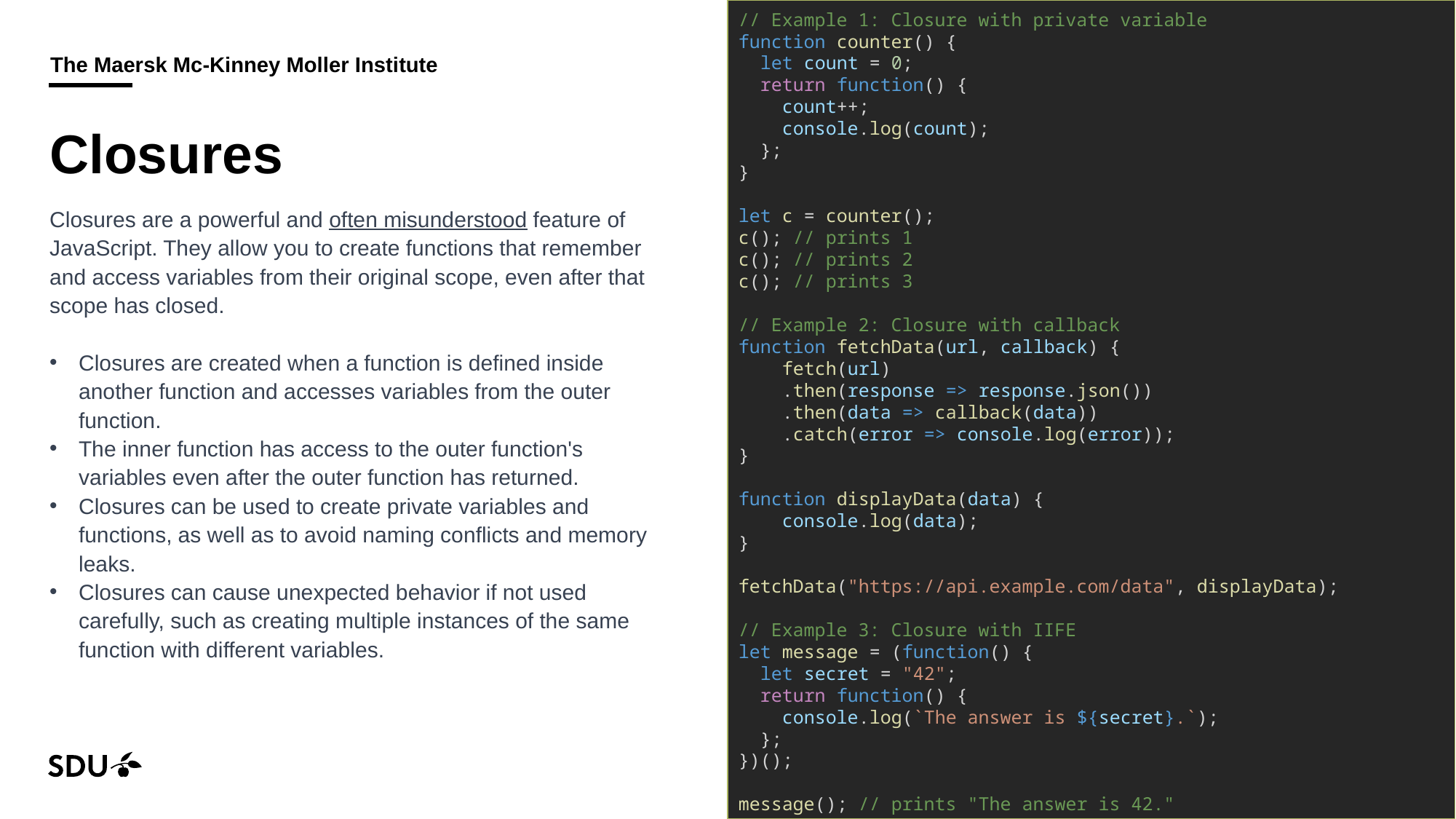

// Example 1: Closure with private variable
function counter() {
  let count = 0;
  return function() {
    count++;
    console.log(count);
  };
}
let c = counter();
c(); // prints 1
c(); // prints 2
c(); // prints 3
// Example 2: Closure with callback
function fetchData(url, callback) {
    fetch(url)
    .then(response => response.json())
    .then(data => callback(data))
    .catch(error => console.log(error));
}
function displayData(data) {
    console.log(data);
}
fetchData("https://api.example.com/data", displayData);
// Example 3: Closure with IIFE
let message = (function() {
  let secret = "42";
  return function() {
    console.log(`The answer is ${secret}.`);
  };
})();
message(); // prints "The answer is 42."
# Closures
Closures are a powerful and often misunderstood feature of JavaScript. They allow you to create functions that remember and access variables from their original scope, even after that scope has closed.

Closures are created when a function is defined inside another function and accesses variables from the outer function.
The inner function has access to the outer function's variables even after the outer function has returned.
Closures can be used to create private variables and functions, as well as to avoid naming conflicts and memory leaks.
Closures can cause unexpected behavior if not used carefully, such as creating multiple instances of the same function with different variables.
13/09/2024
7